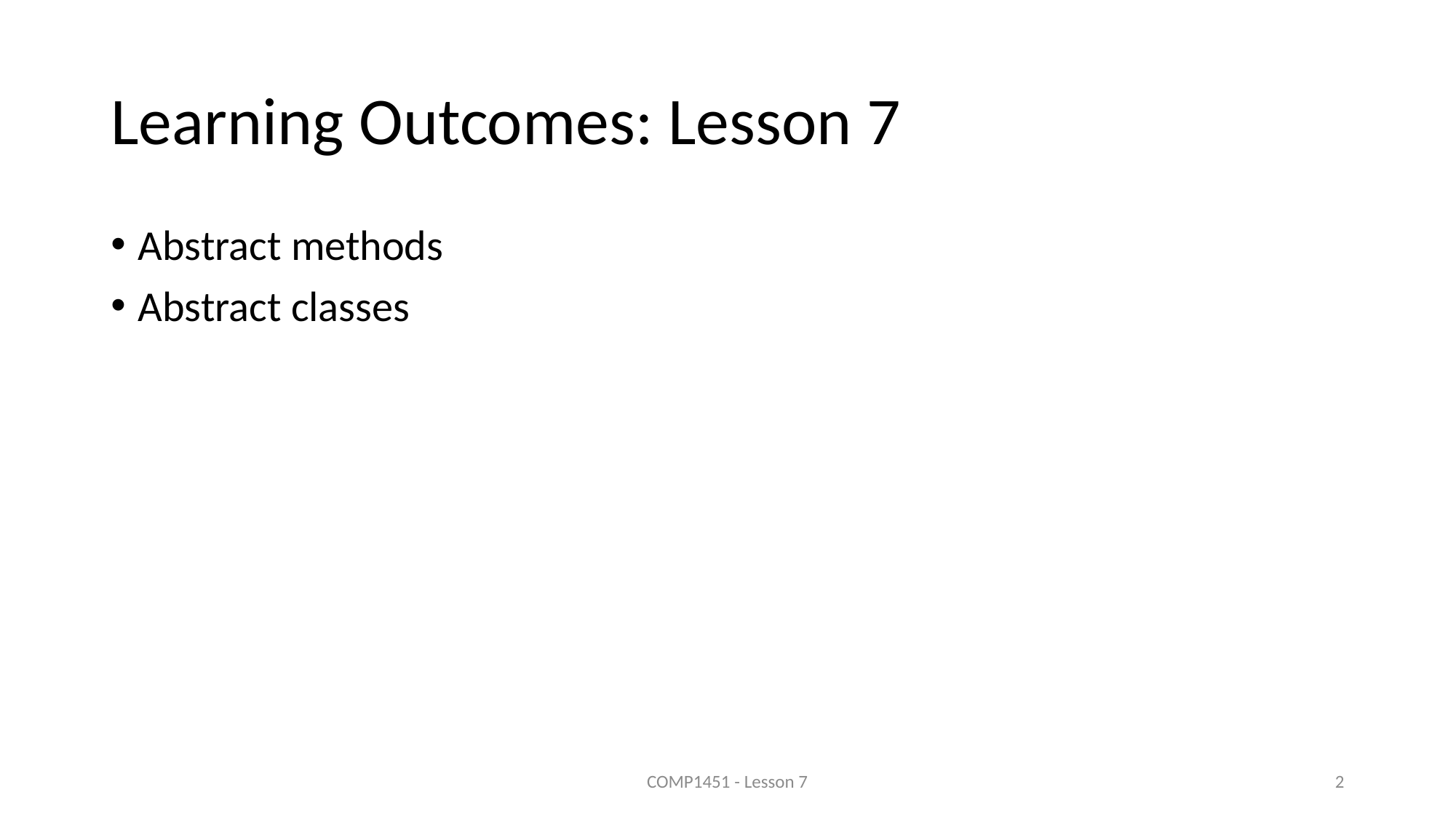

# Learning Outcomes: Lesson 7
Abstract methods
Abstract classes
COMP1451 - Lesson 7
2